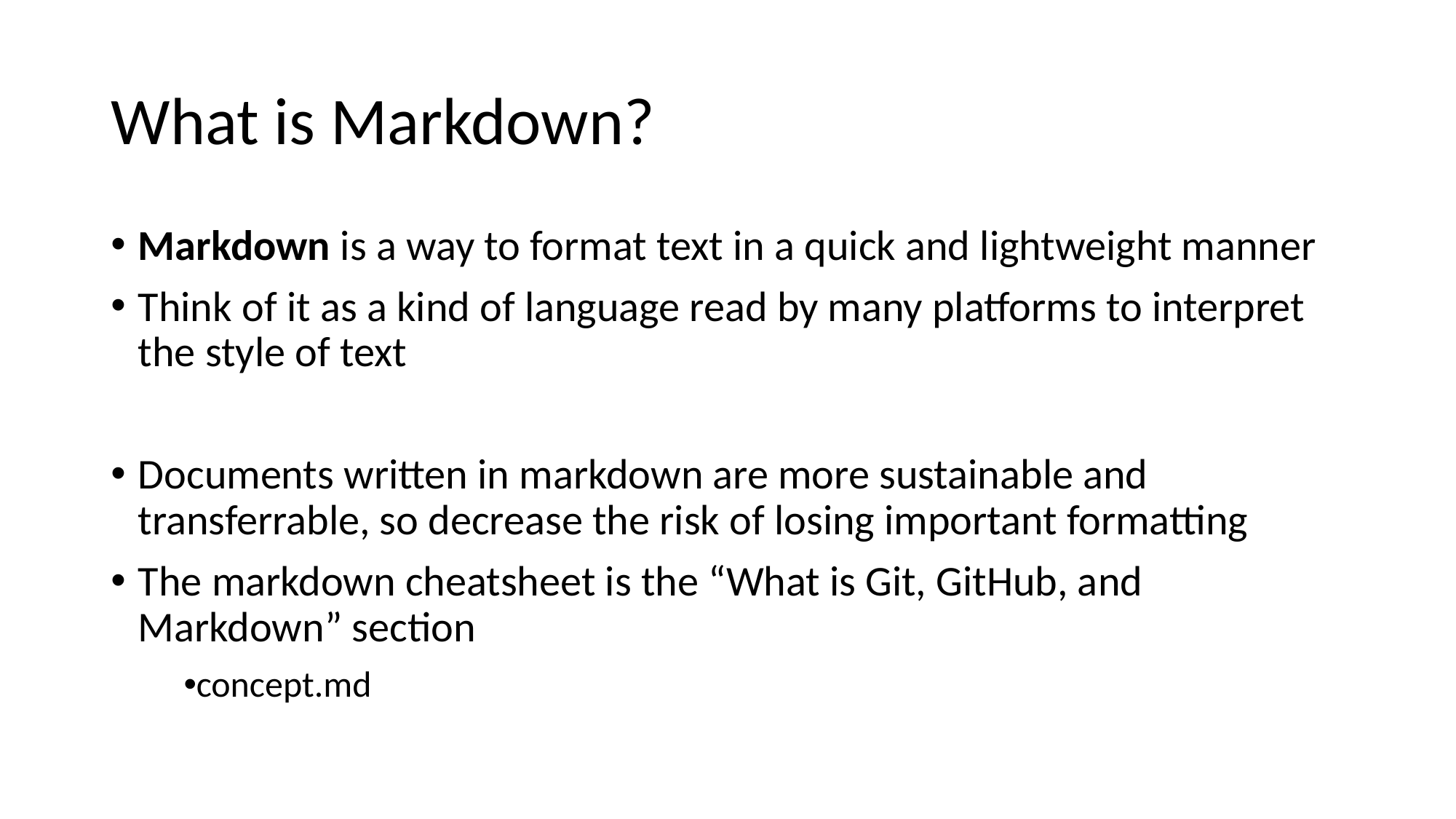

# What is Markdown?
Markdown is a way to format text in a quick and lightweight manner
Think of it as a kind of language read by many platforms to interpret the style of text

Documents written in markdown are more sustainable and transferrable, so decrease the risk of losing important formatting
The markdown cheatsheet is the “What is Git, GitHub, and Markdown” section
concept.md